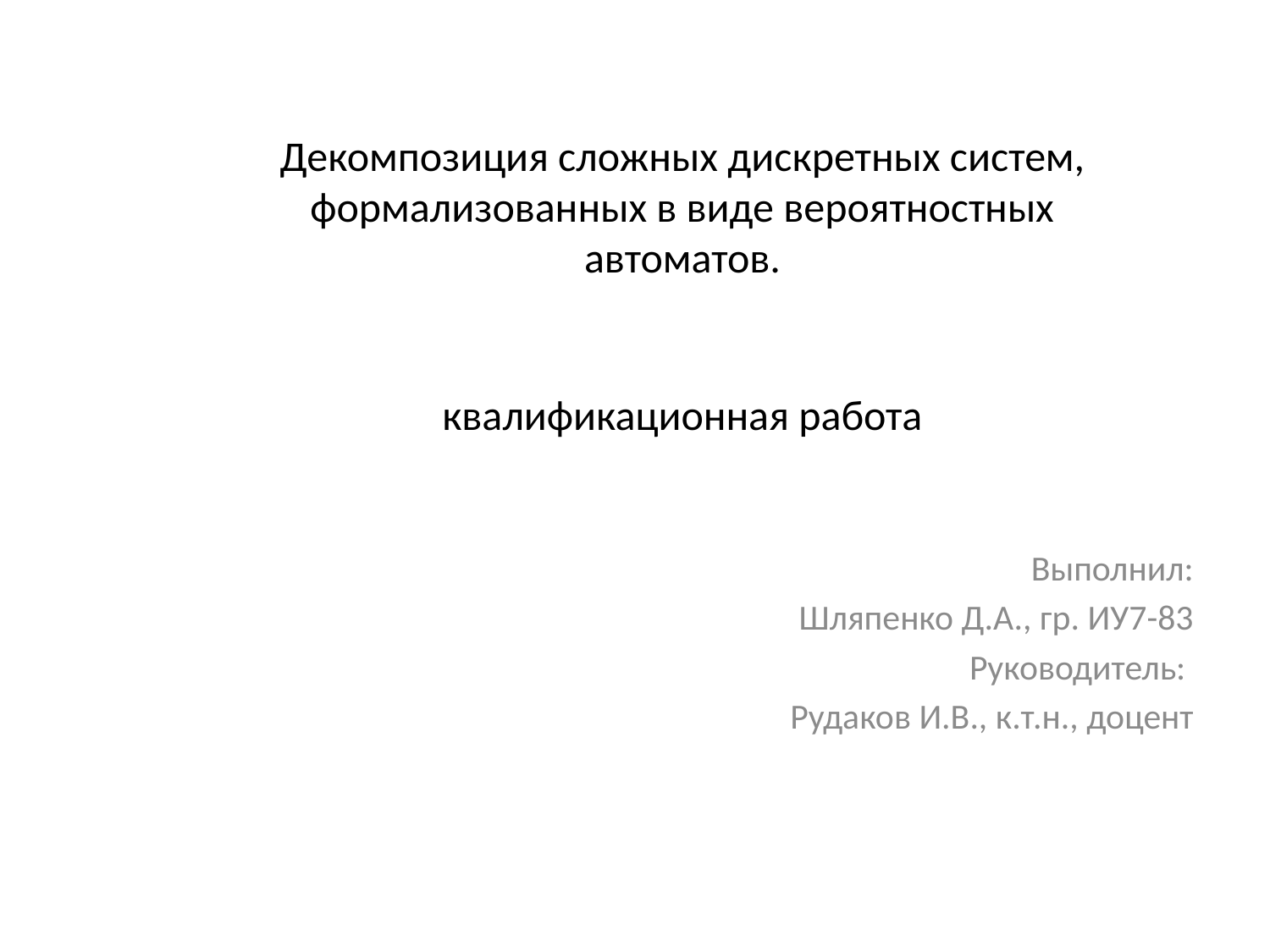

Декомпозиция сложных дискретных систем, формализованных в виде вероятностных автоматов.
квалификационная работа
Выполнил:
Шляпенко Д.А., гр. ИУ7-83
Руководитель:
Рудаков И.В., к.т.н., доцент